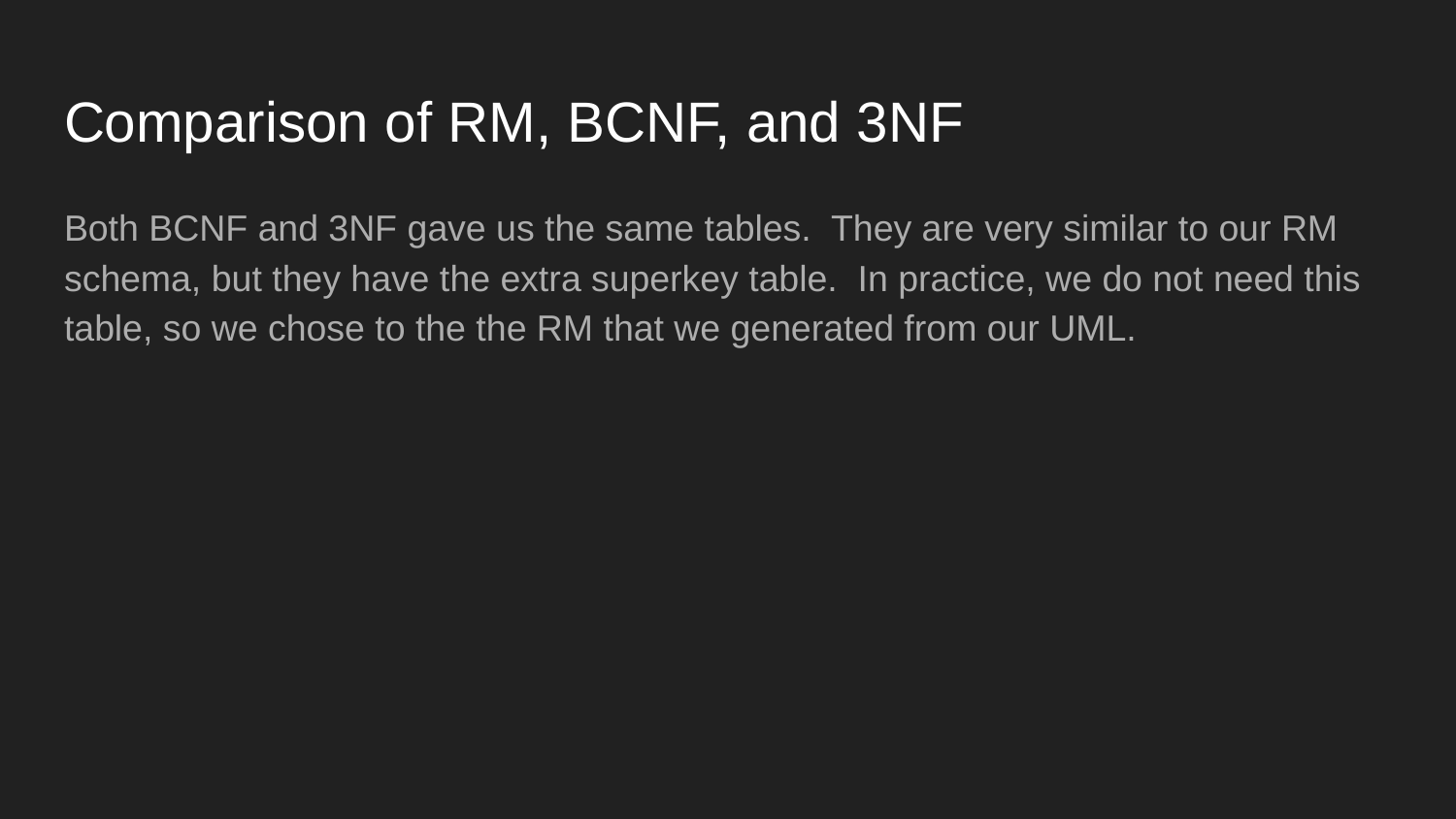

# Comparison of RM, BCNF, and 3NF
Both BCNF and 3NF gave us the same tables.  They are very similar to our RM schema, but they have the extra superkey table.  In practice, we do not need this table, so we chose to the the RM that we generated from our UML.